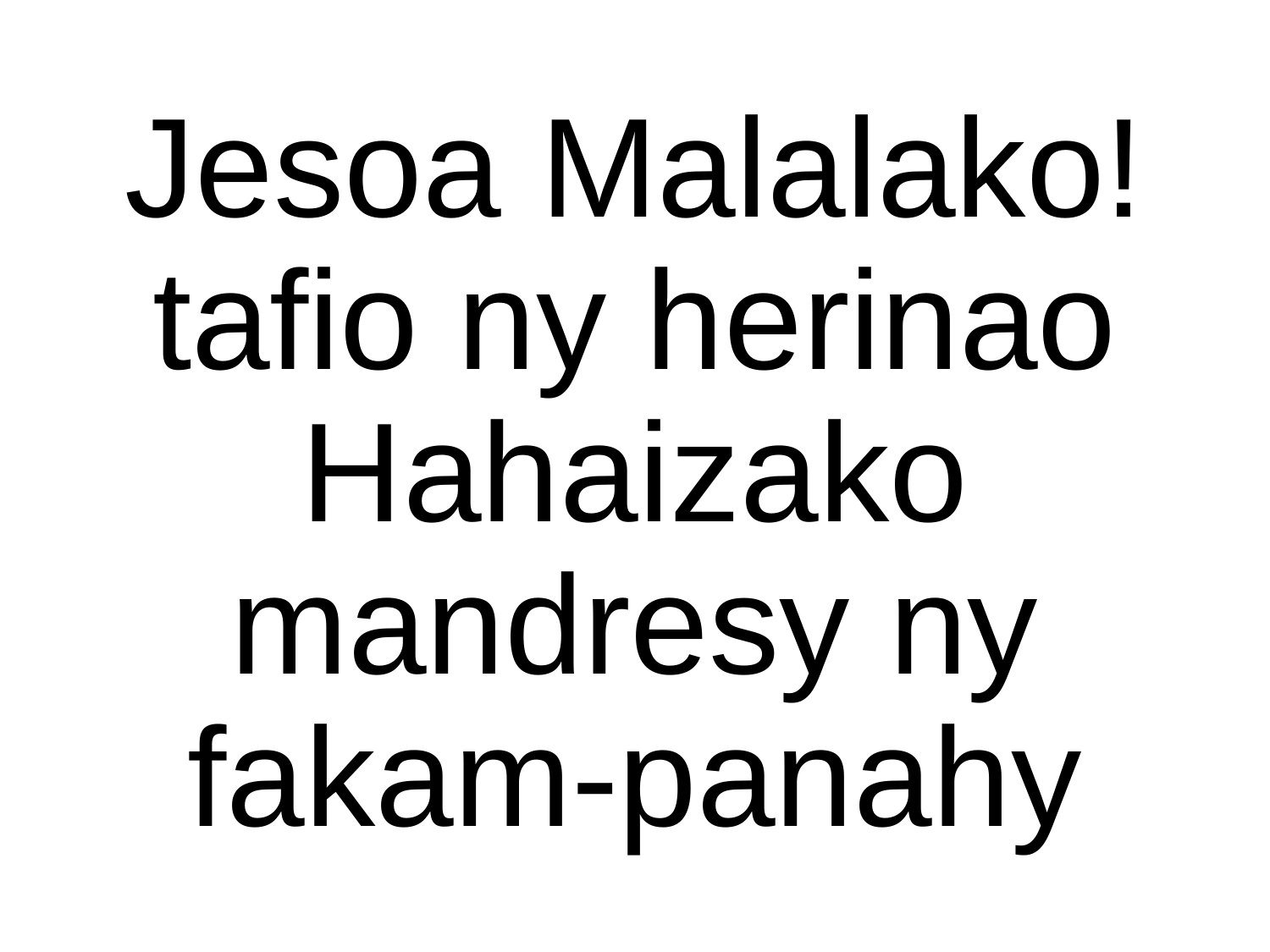

Jesoa Malalako! tafio ny herinao
Hahaizako mandresy ny fakam-panahy